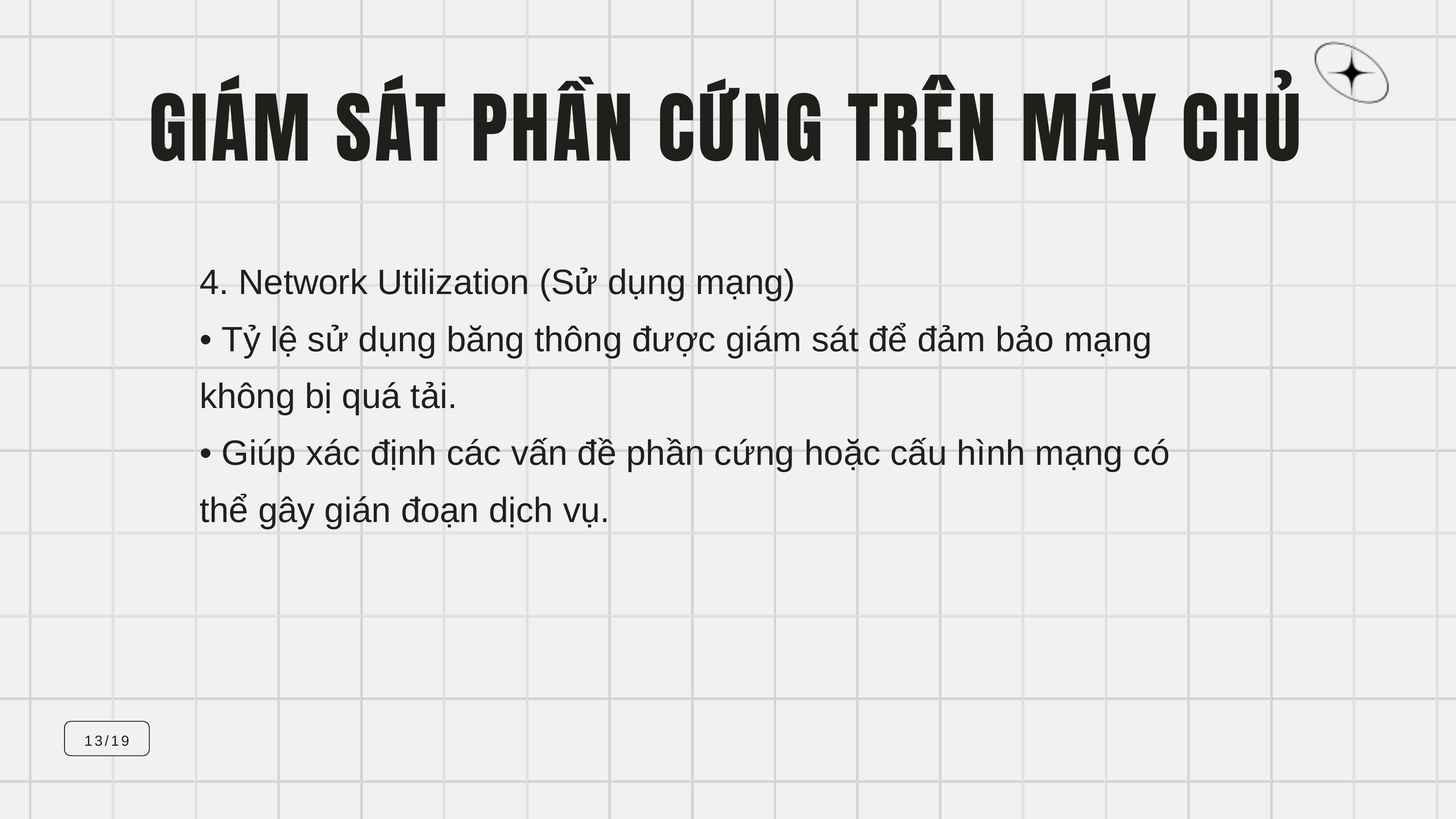

GIÁM SÁT PHẦN CỨNG TRÊN MÁY CHỦ
4. Network Utilization (Sử dụng mạng)
• Tỷ lệ sử dụng băng thông được giám sát để đảm bảo mạng không bị quá tải.
• Giúp xác định các vấn đề phần cứng hoặc cấu hình mạng có thể gây gián đoạn dịch vụ.

13/19